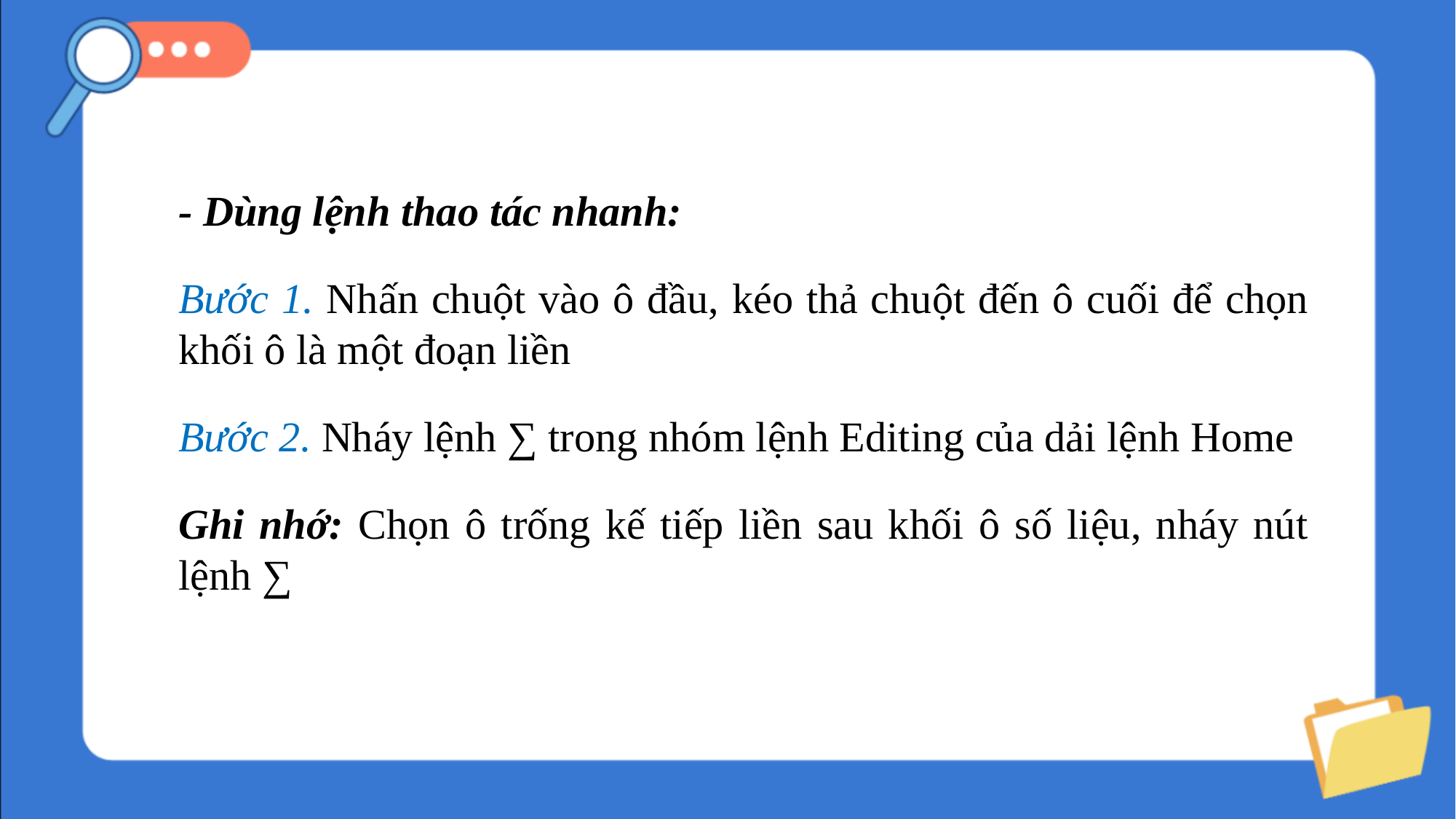

- Dùng lệnh thao tác nhanh:
Bước 1. Nhấn chuột vào ô đầu, kéo thả chuột đến ô cuối để chọn khối ô là một đoạn liền
Bước 2. Nháy lệnh ∑ trong nhóm lệnh Editing của dải lệnh Home
Ghi nhớ: Chọn ô trống kế tiếp liền sau khối ô số liệu, nháy nút lệnh ∑